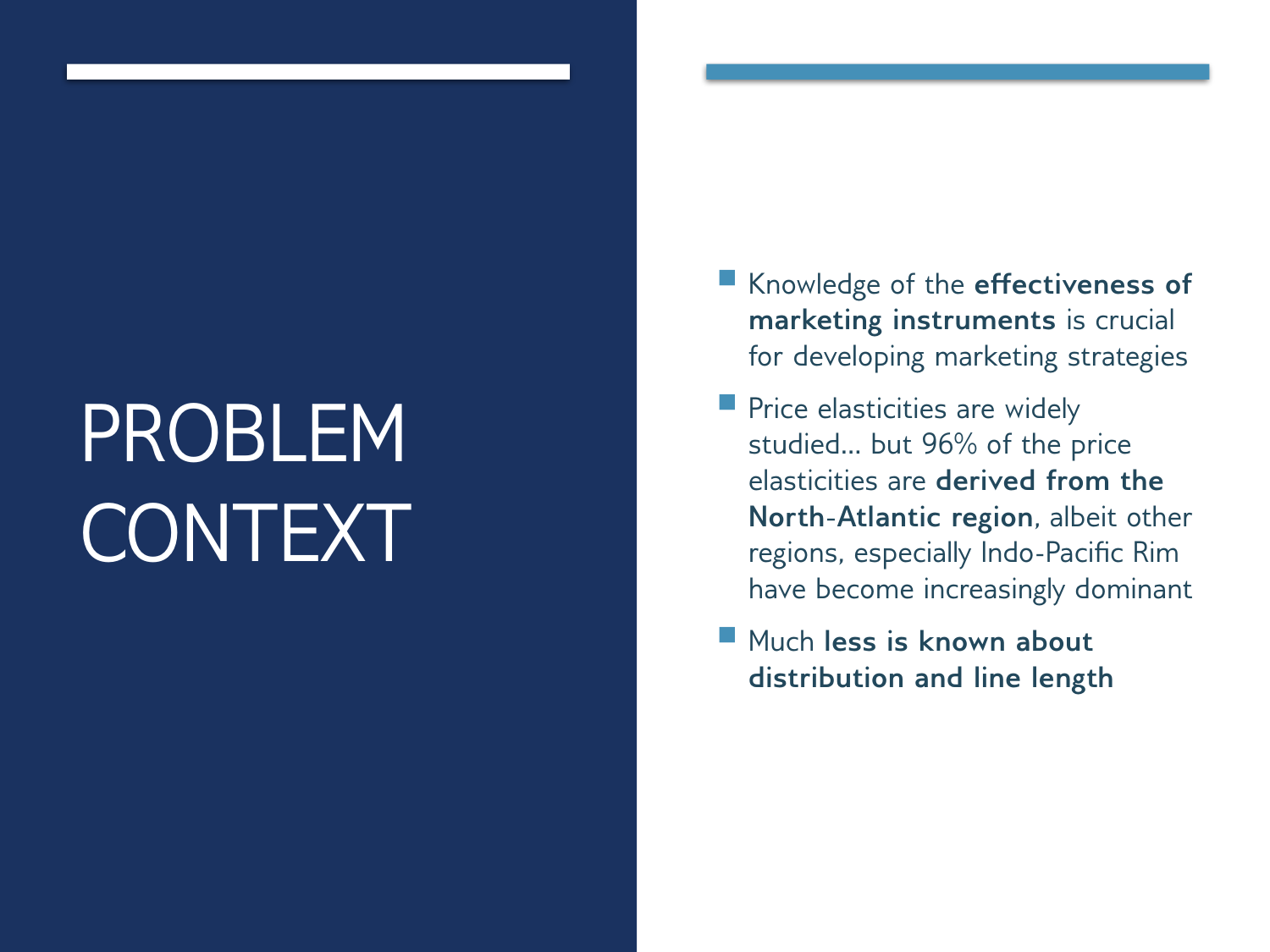

Problem context
Knowledge of the effectiveness of marketing instruments is crucial for developing marketing strategies
Price elasticities are widely studied… but 96% of the price elasticities are derived from the North-Atlantic region, albeit other regions, especially Indo-Pacific Rim have become increasingly dominant
Much less is known about distribution and line length